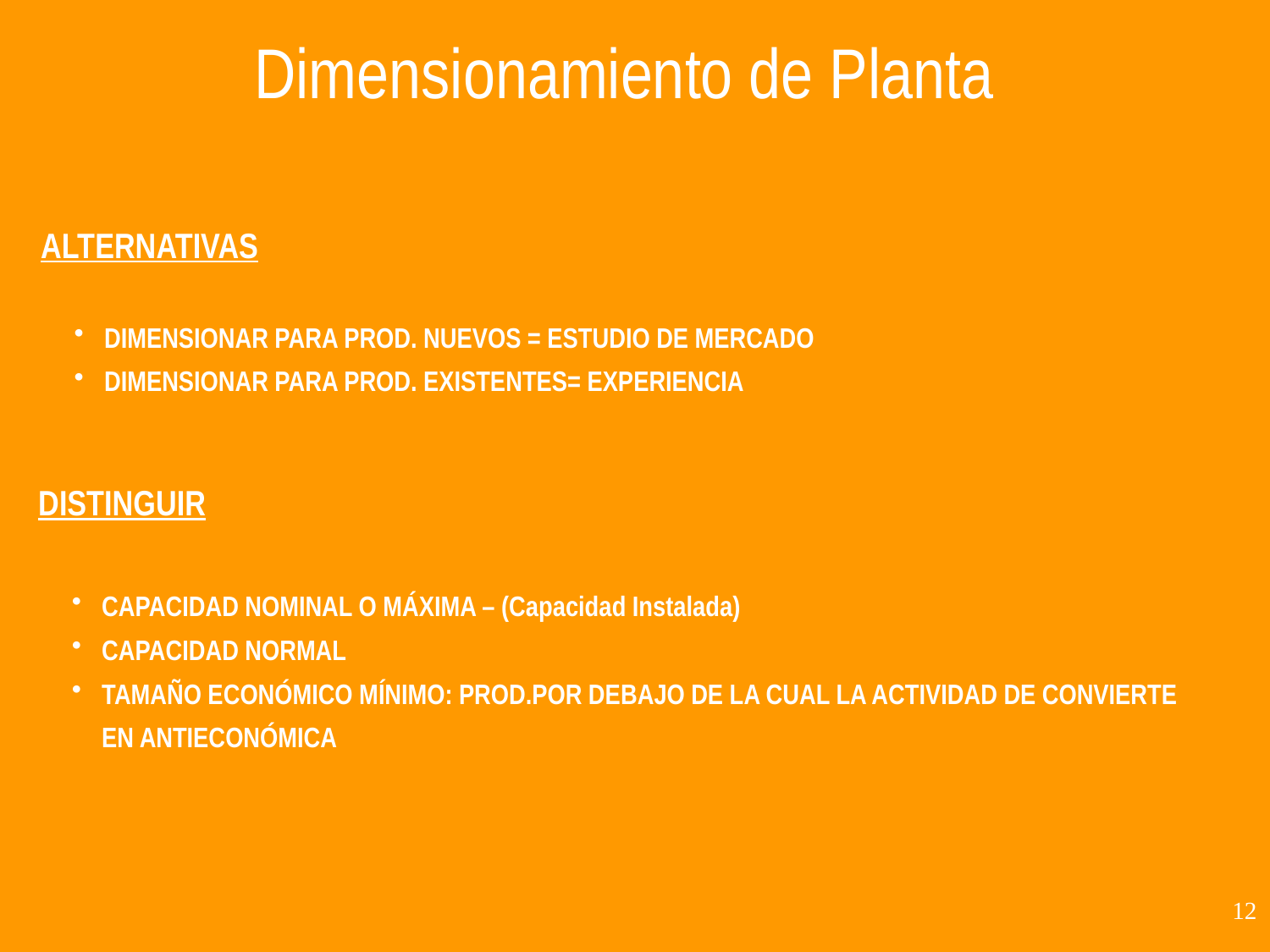

12
Dimensionamiento de Planta
ALTERNATIVAS

DIMENSIONAR PARA PROD. NUEVOS = ESTUDIO DE MERCADO
DIMENSIONAR PARA PROD. EXISTENTES= EXPERIENCIA
DISTINGUIR

CAPACIDAD NOMINAL O MÁXIMA – (Capacidad Instalada)
CAPACIDAD NORMAL
TAMAÑO ECONÓMICO MÍNIMO: PROD.POR DEBAJO DE LA CUAL LA ACTIVIDAD DE CONVIERTE EN ANTIECONÓMICA